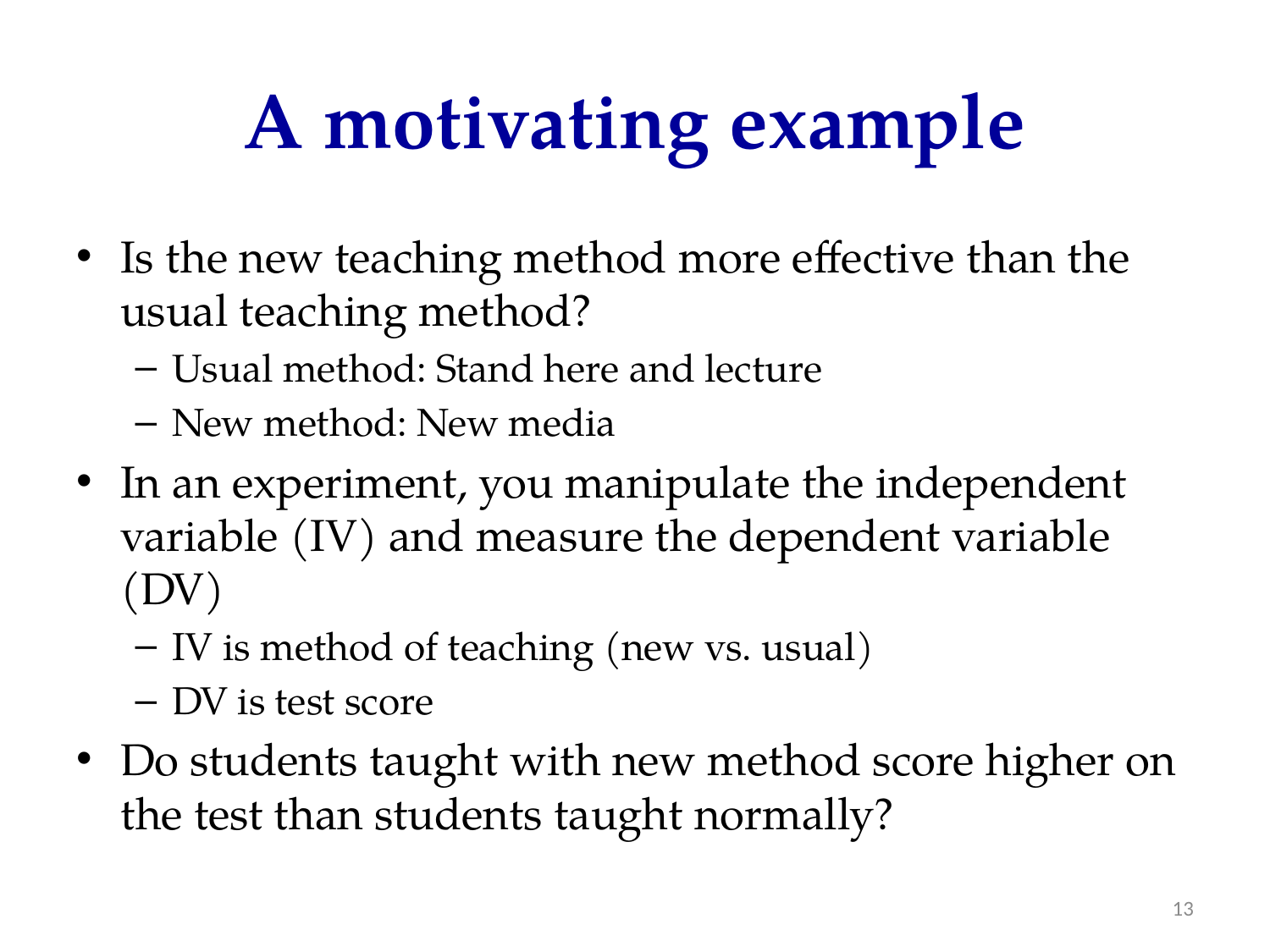

# A motivating example
Is the new teaching method more effective than the usual teaching method?
Usual method: Stand here and lecture
New method: New media
In an experiment, you manipulate the independent variable (IV) and measure the dependent variable (DV)
IV is method of teaching (new vs. usual)
DV is test score
Do students taught with new method score higher on the test than students taught normally?
13